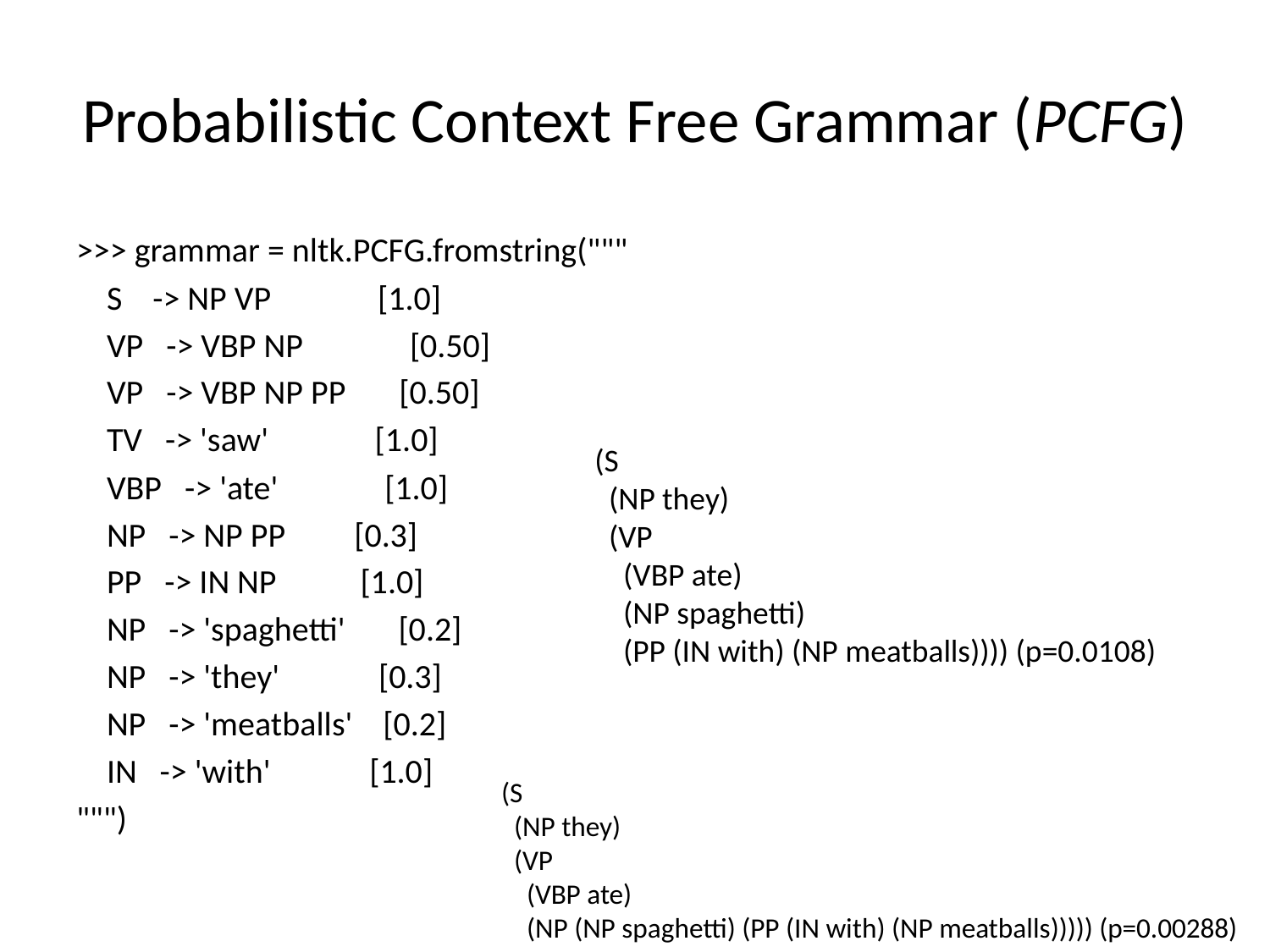

# Probabilistic Context Free Grammar (PCFG)
>>> grammar = nltk.PCFG.fromstring("""
    S    -> NP VP              [1.0]
    VP   -> VBP NP              [0.50]
    VP   -> VBP NP PP       [0.50]
    TV   -> 'saw'              [1.0]
    VBP   -> 'ate'              [1.0]
    NP   -> NP PP         [0.3]
    PP   -> IN NP           [1.0]
    NP   -> 'spaghetti'       [0.2]
    NP   -> 'they'             [0.3]
    NP   -> 'meatballs'    [0.2]
    IN   -> 'with'             [1.0]
""")

(S
  (NP they)
  (VP
    (VBP ate)
    (NP spaghetti)
    (PP (IN with) (NP meatballs)))) (p=0.0108)
(S
  (NP they)
  (VP
    (VBP ate)
    (NP (NP spaghetti) (PP (IN with) (NP meatballs))))) (p=0.00288)